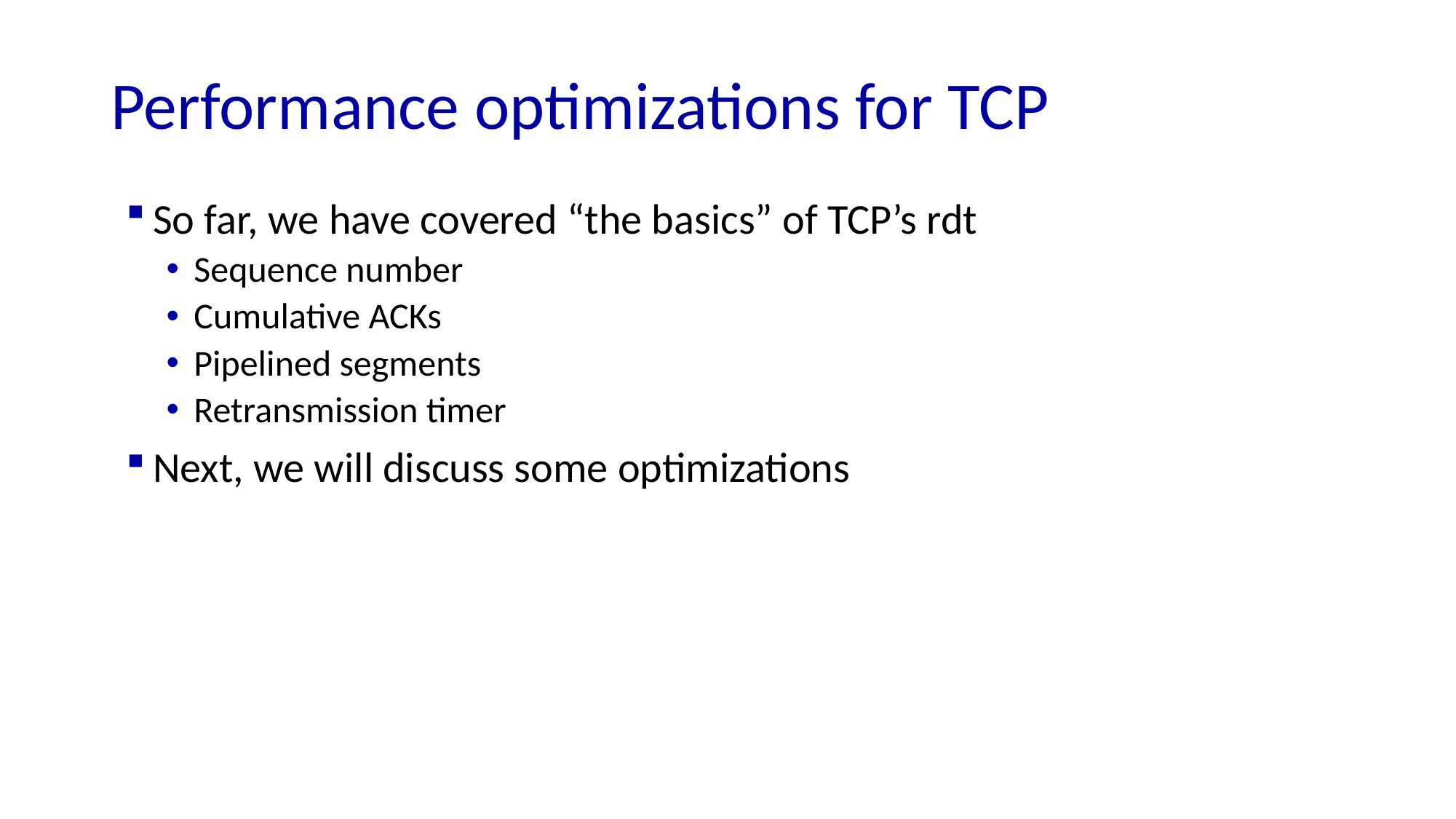

# Performance optimizations for TCP
So far, we have covered “the basics” of TCP’s rdt
Sequence number
Cumulative ACKs
Pipelined segments
Retransmission timer
Next, we will discuss some optimizations